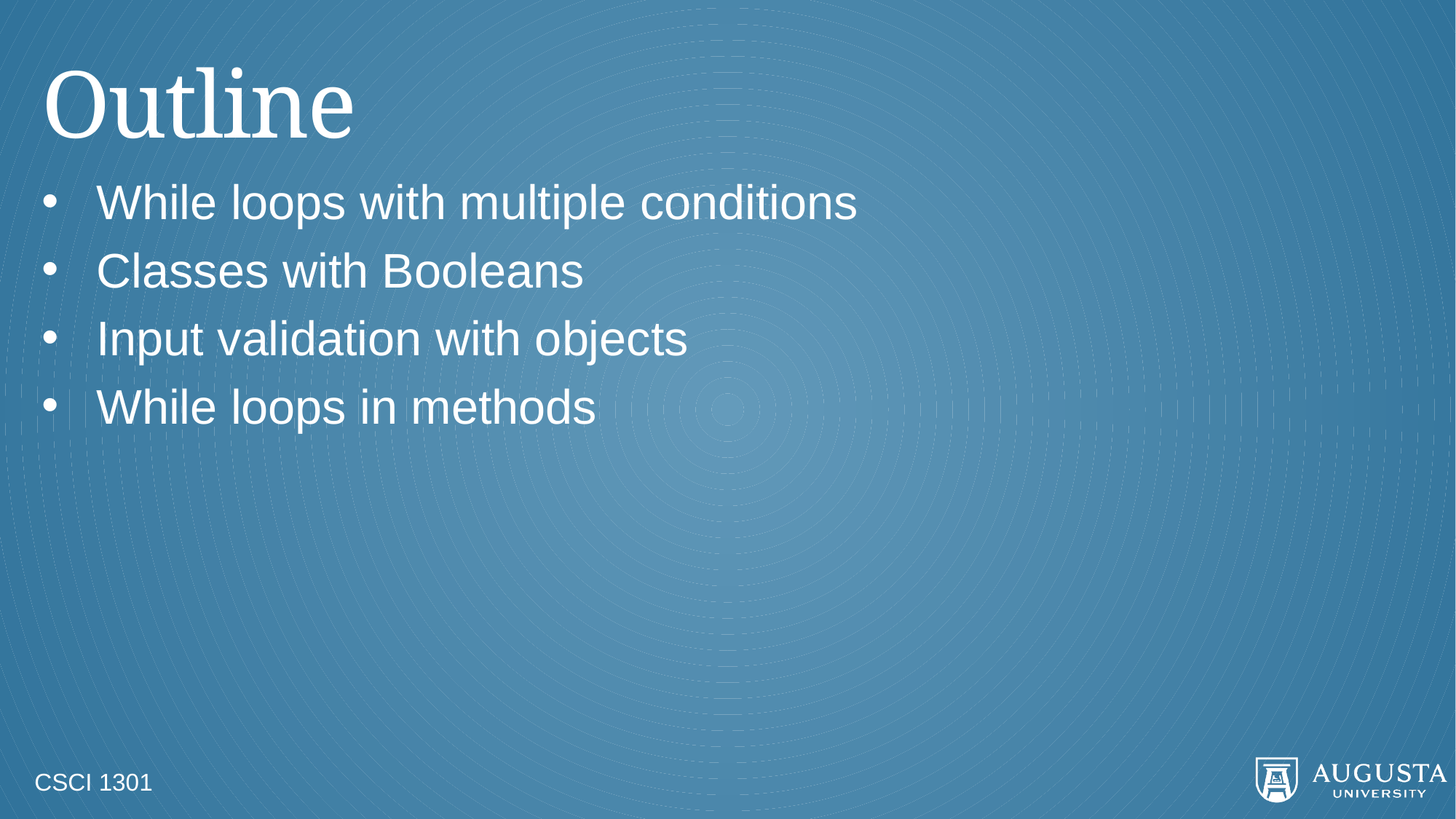

# Outline
While loops with multiple conditions
Classes with Booleans
Input validation with objects
While loops in methods
CSCI 1301